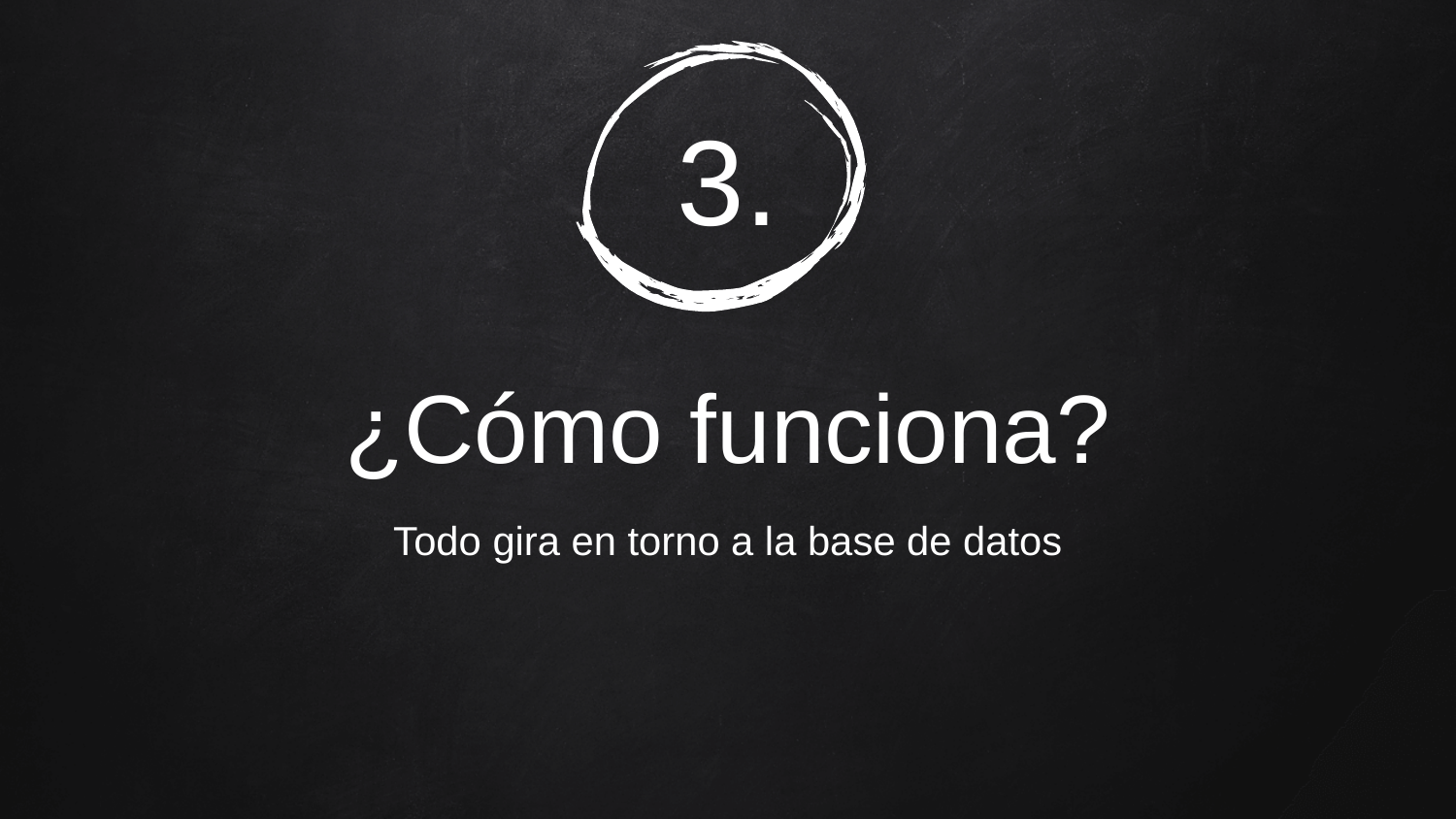

# 3.

¿Cómo funciona?
Todo gira en torno a la base de datos